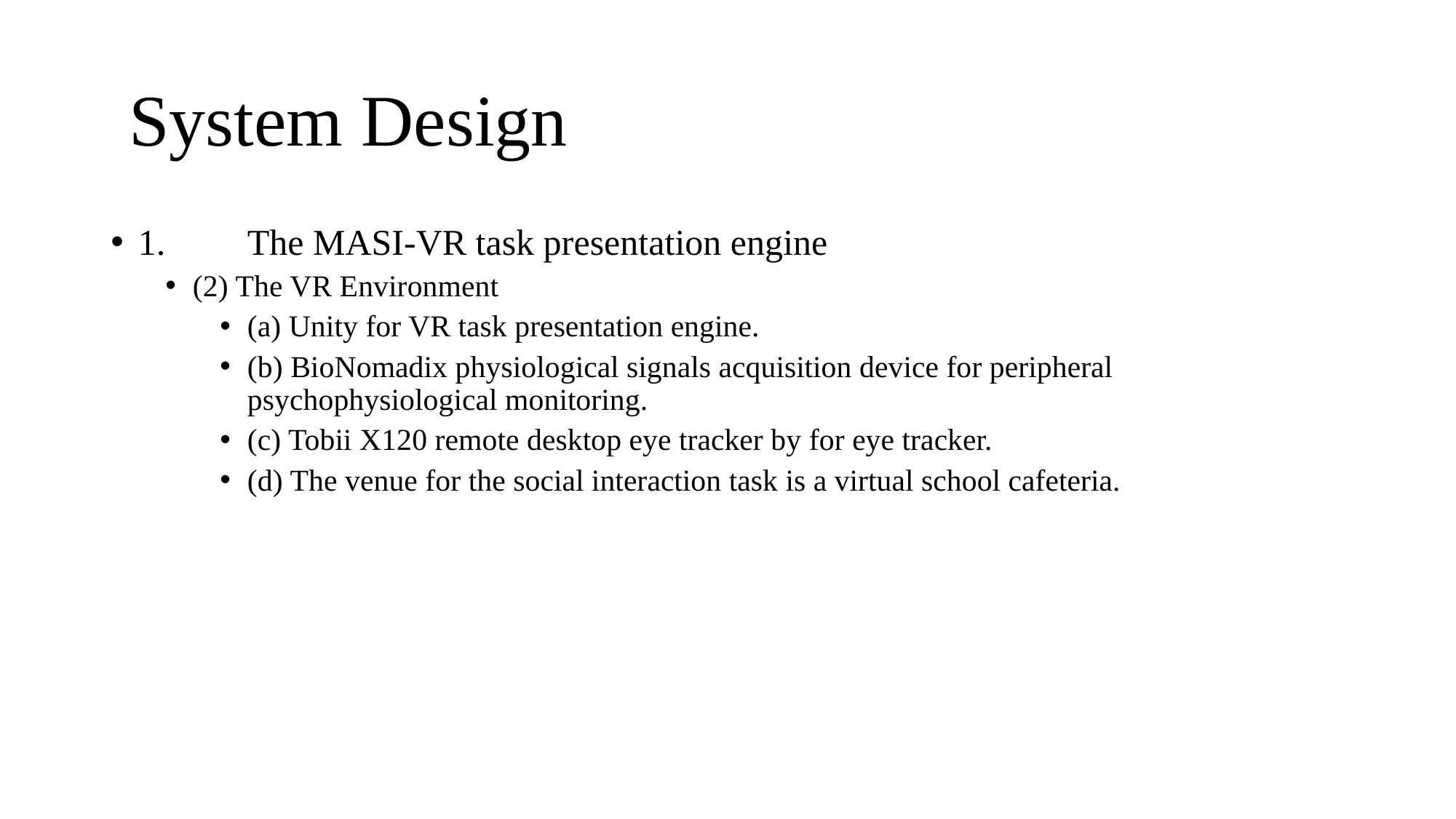

# System Design
1.	The MASI-VR task presentation engine
(2) The VR Environment
(a) Unity for VR task presentation engine.
(b) BioNomadix physiological signals acquisition device for peripheral psychophysiological monitoring.
(c) Tobii X120 remote desktop eye tracker by for eye tracker.
(d) The venue for the social interaction task is a virtual school cafeteria.